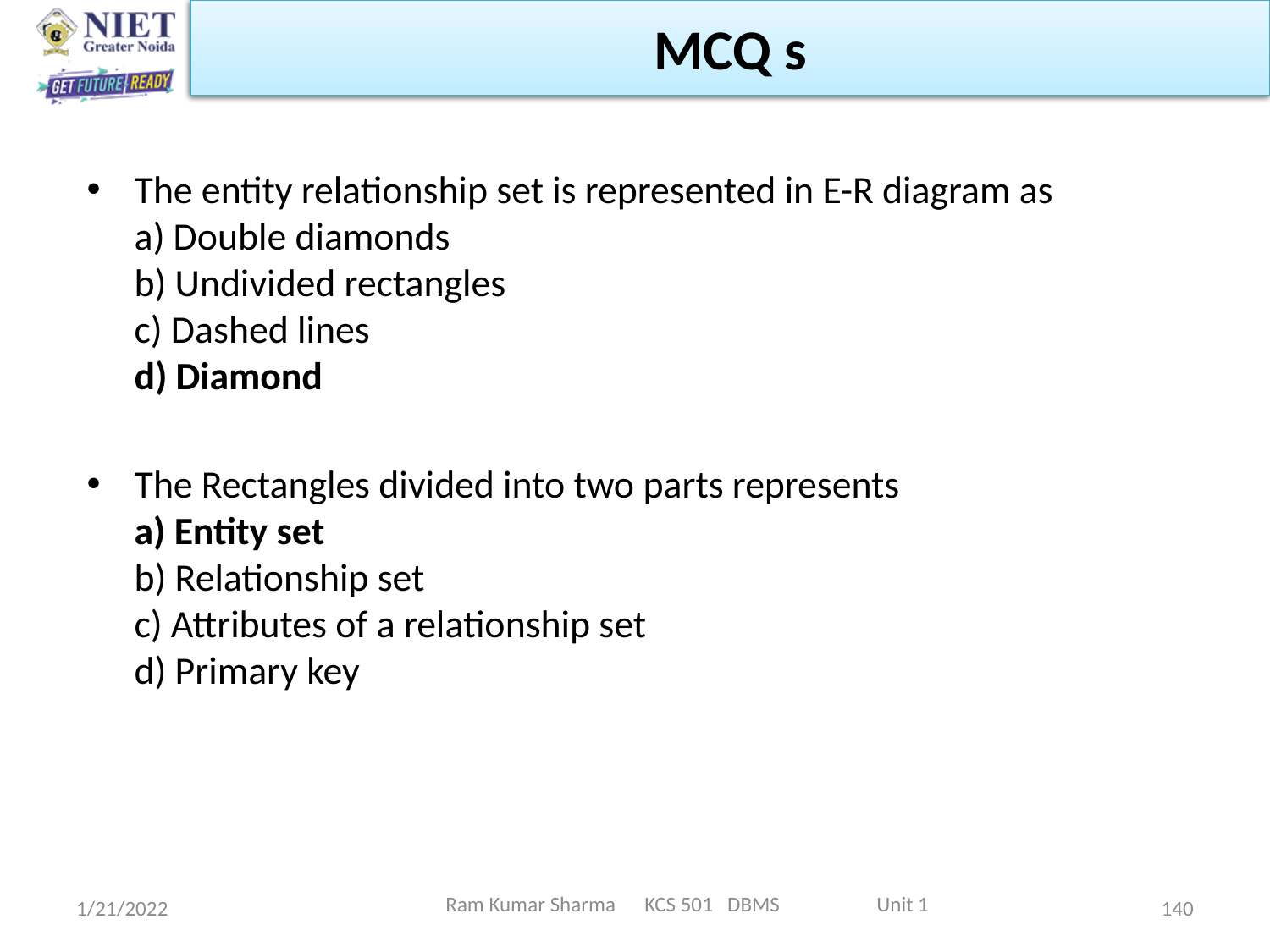

MCQ s
The entity relationship set is represented in E-R diagram as
a) Double diamonds
b) Undivided rectangles
c) Dashed lines
d) Diamond

The Rectangles divided into two parts represents
a) Entity set
b) Relationship set
c) Attributes of a relationship set
d) Primary key
Ram Kumar Sharma      KCS 501   DBMS                    Unit 1
1/21/2022
140